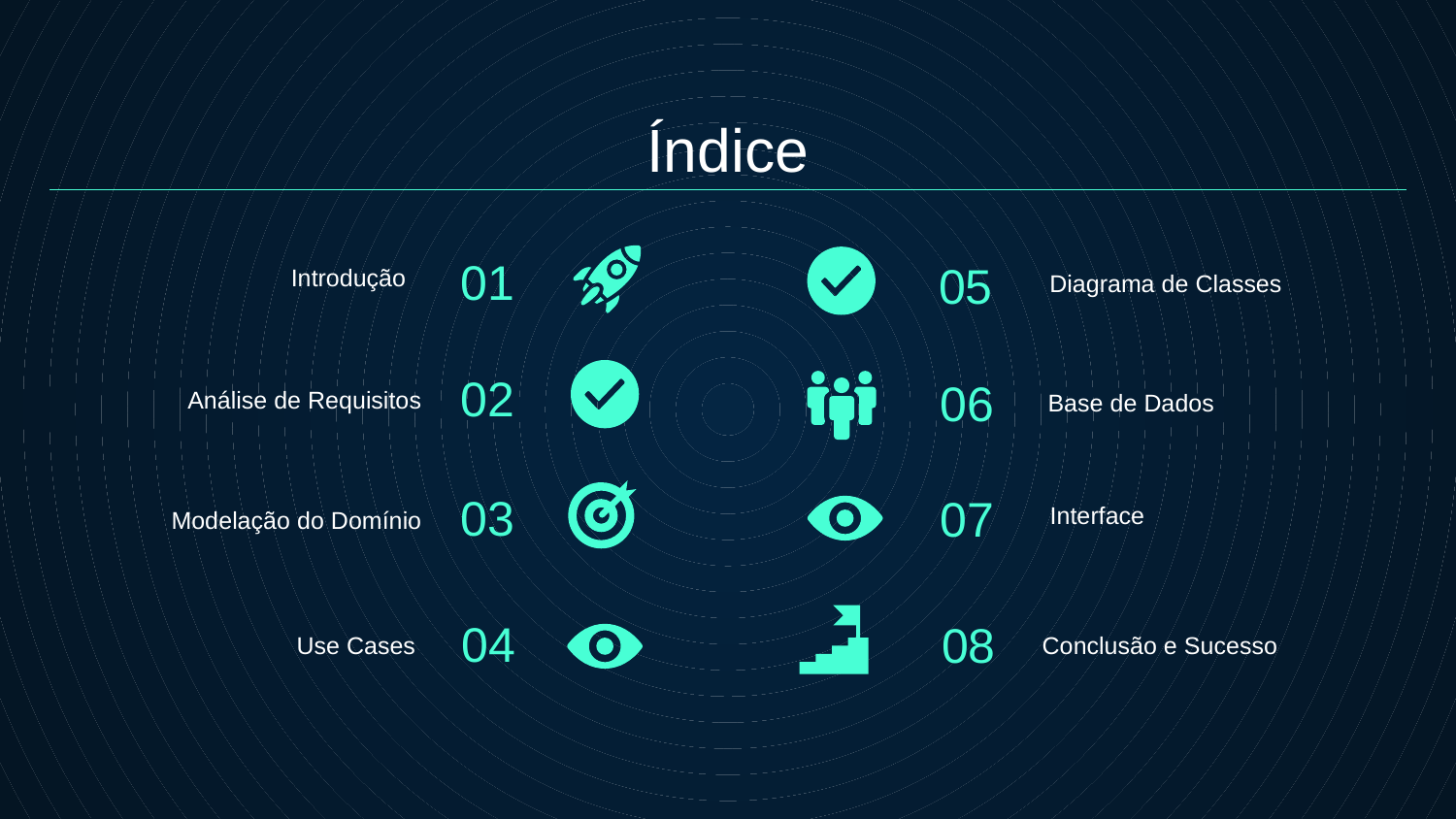

# Índice
01
05

Introdução
Diagrama de Classes
02

06

Base de Dados
Análise de Requisitos
03

07
Interface

Modelação do Domínio
04
08

Use Cases
Conclusão e Sucesso